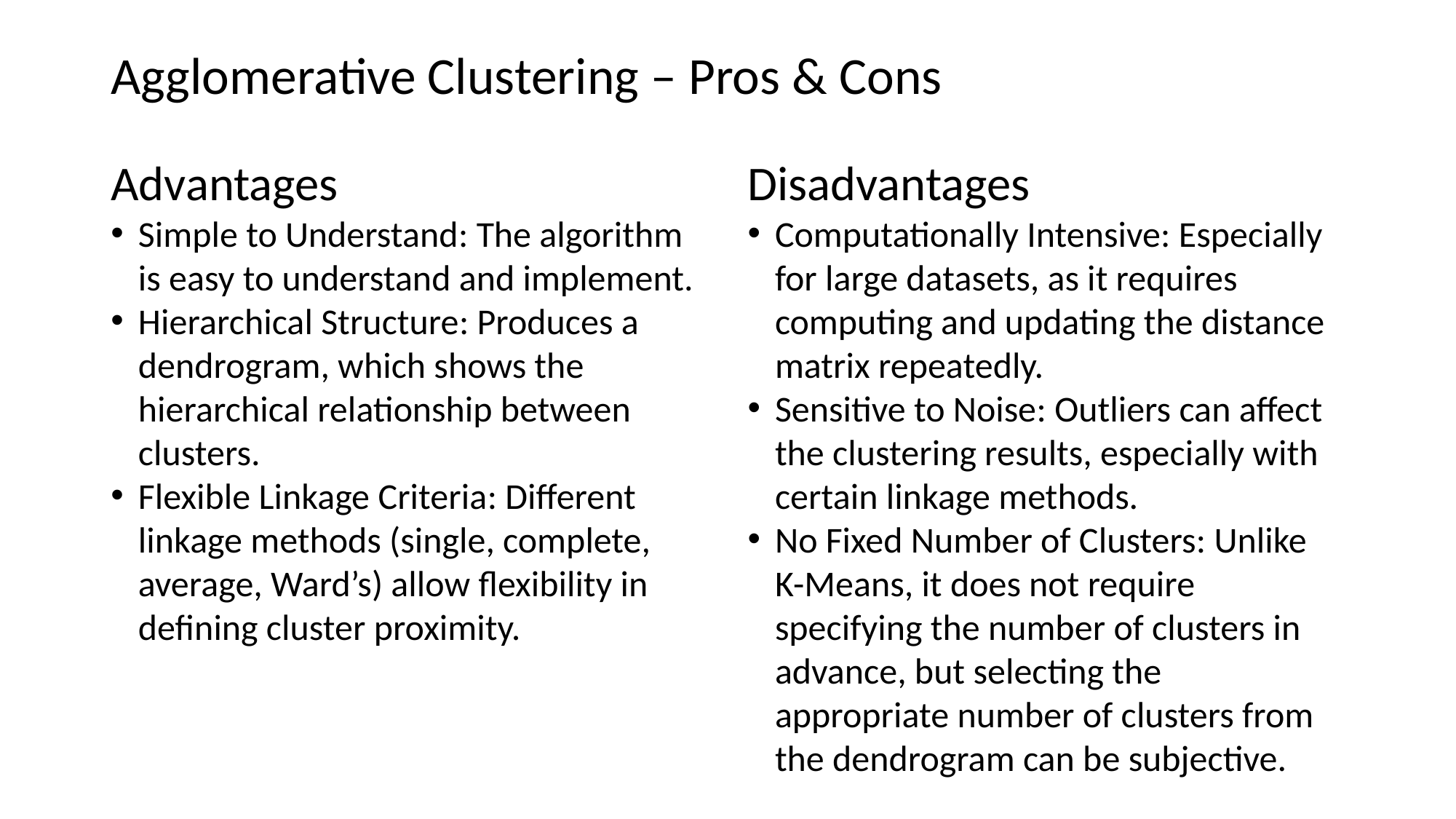

# Agglomerative Clustering – Pros & Cons
Advantages
Simple to Understand: The algorithm is easy to understand and implement.
Hierarchical Structure: Produces a dendrogram, which shows the hierarchical relationship between clusters.
Flexible Linkage Criteria: Different linkage methods (single, complete, average, Ward’s) allow flexibility in defining cluster proximity.

Disadvantages
Computationally Intensive: Especially for large datasets, as it requires computing and updating the distance matrix repeatedly.
Sensitive to Noise: Outliers can affect the clustering results, especially with certain linkage methods.
No Fixed Number of Clusters: Unlike K-Means, it does not require specifying the number of clusters in advance, but selecting the appropriate number of clusters from the dendrogram can be subjective.